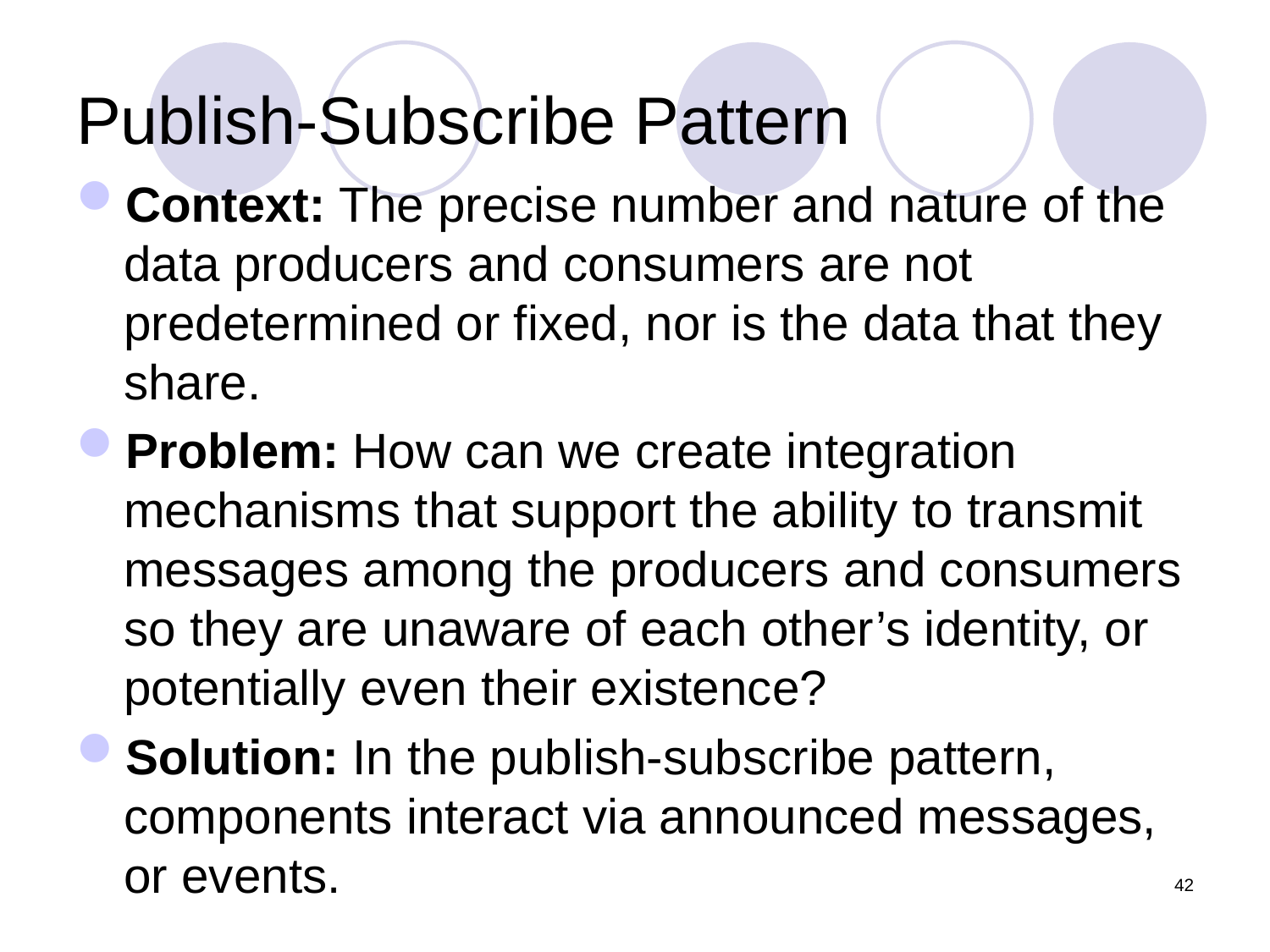

# Publish-Subscribe Pattern
Context: The precise number and nature of the data producers and consumers are not predetermined or fixed, nor is the data that they share.
Problem: How can we create integration mechanisms that support the ability to transmit messages among the producers and consumers so they are unaware of each other’s identity, or potentially even their existence?
Solution: In the publish-subscribe pattern, components interact via announced messages, or events.
42